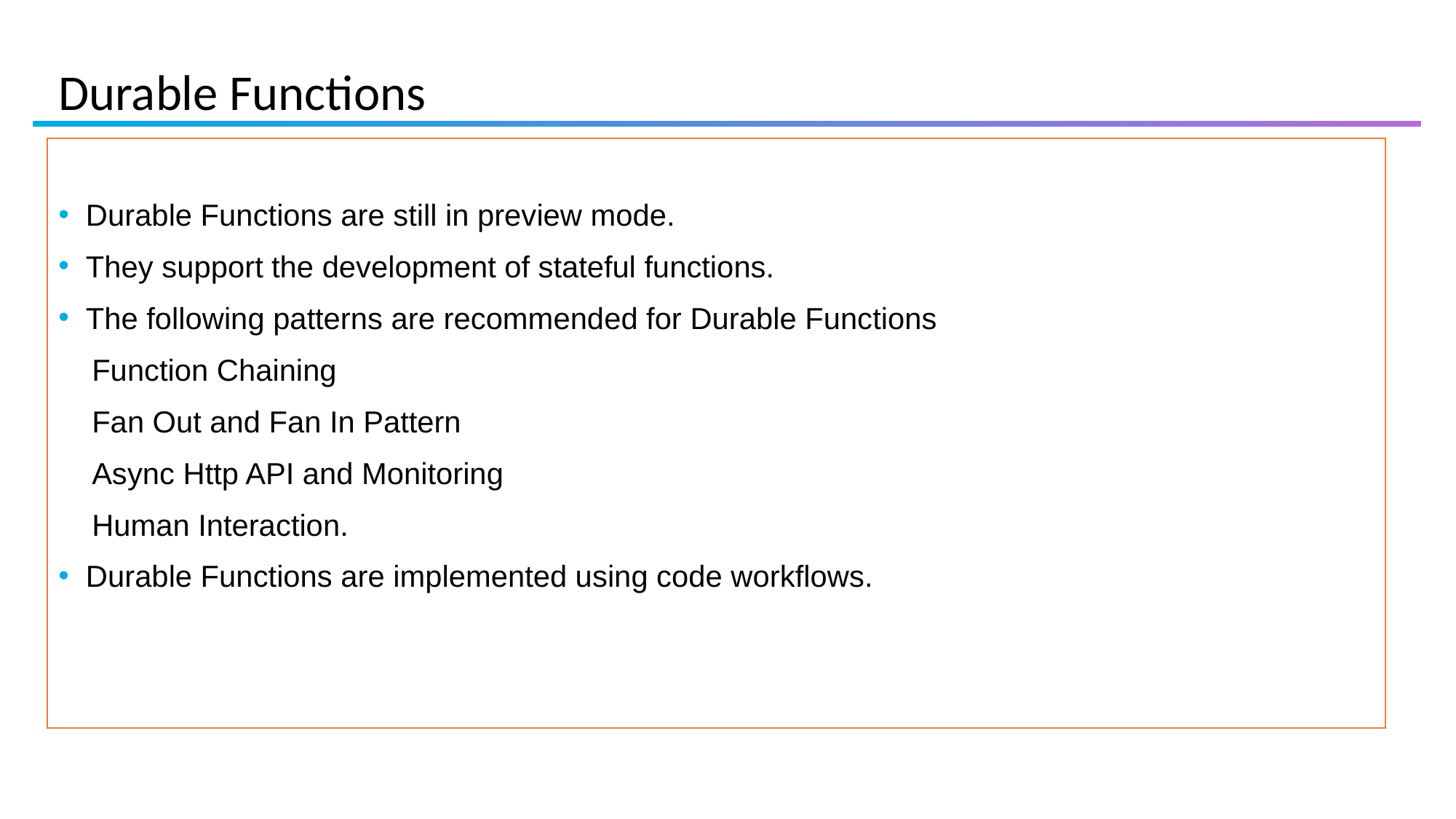

# Durable Functions

Durable Functions are still in preview mode.
They support the development of stateful functions.
The following patterns are recommended for Durable Functions
    Function Chaining
    Fan Out and Fan In Pattern
    Async Http API and Monitoring
    Human Interaction.
Durable Functions are implemented using code workflows.